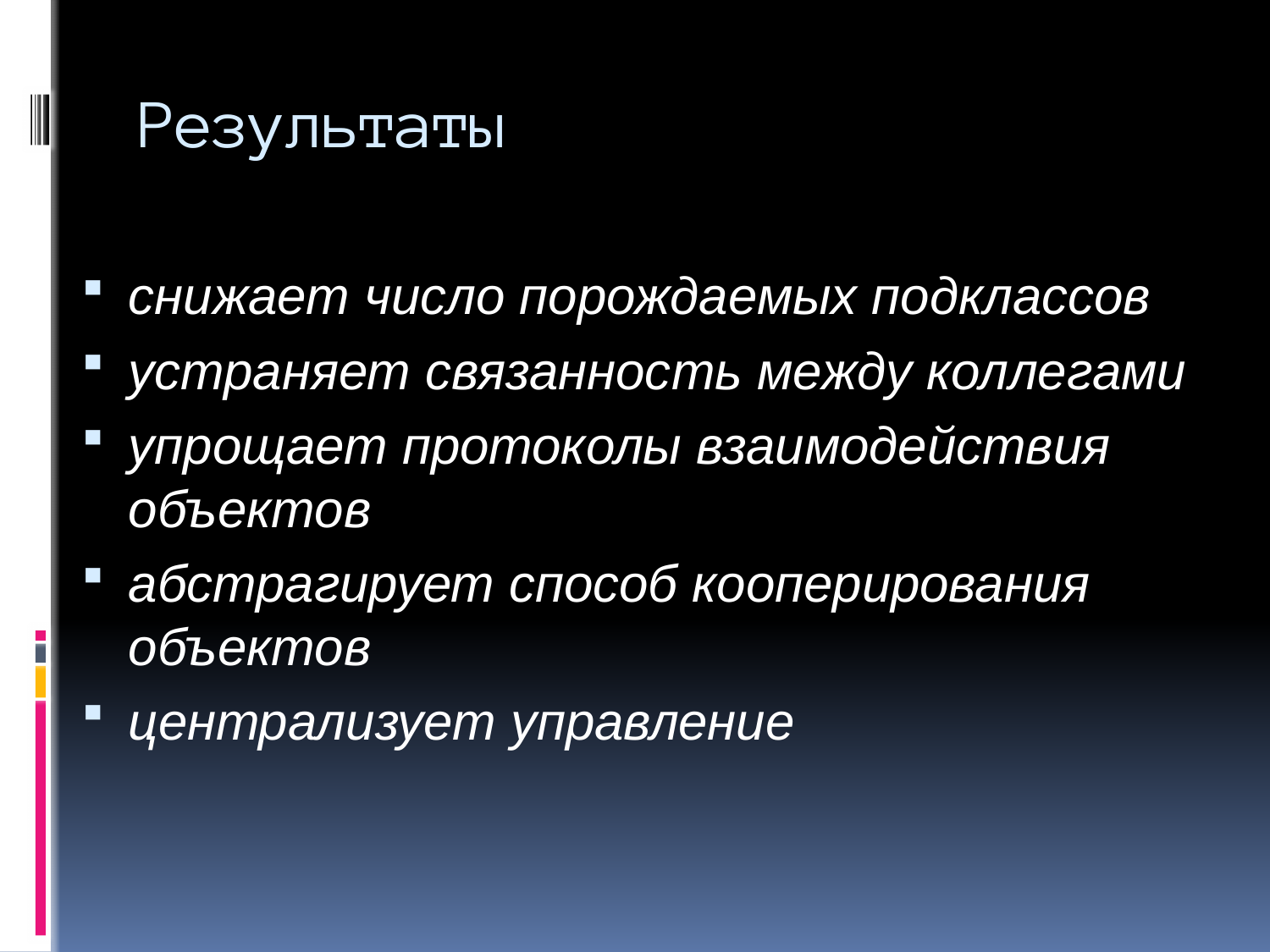

# Результаты
снижает число порождаемых подклассов
устраняет связанность между коллегами
упрощает протоколы взаимодействия объектов
абстрагирует способ кооперирования объектов
централизует управление